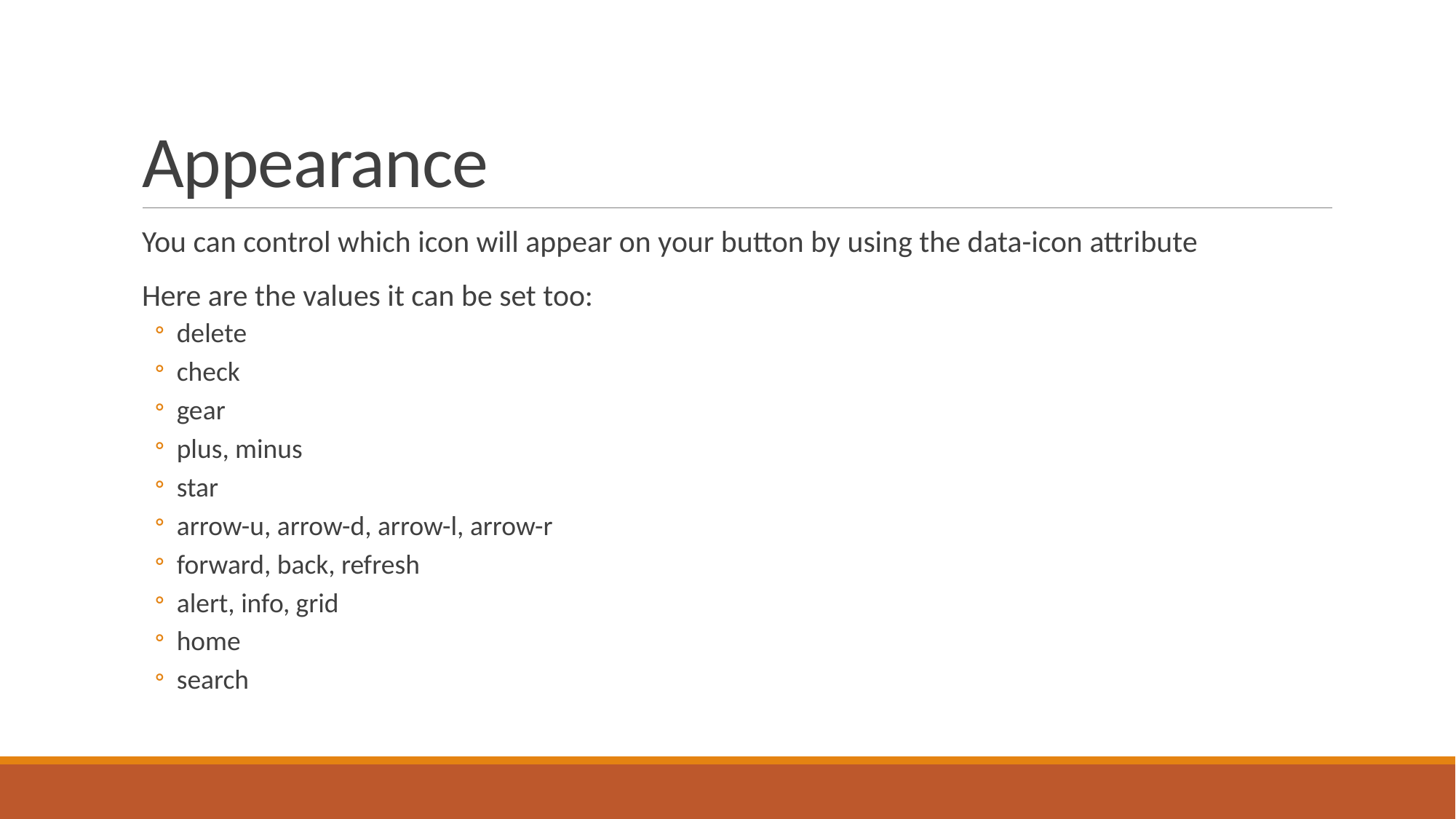

# Appearance
You can control which icon will appear on your button by using the data-icon attribute
Here are the values it can be set too:
delete
check
gear
plus, minus
star
arrow-u, arrow-d, arrow-l, arrow-r
forward, back, refresh
alert, info, grid
home
search